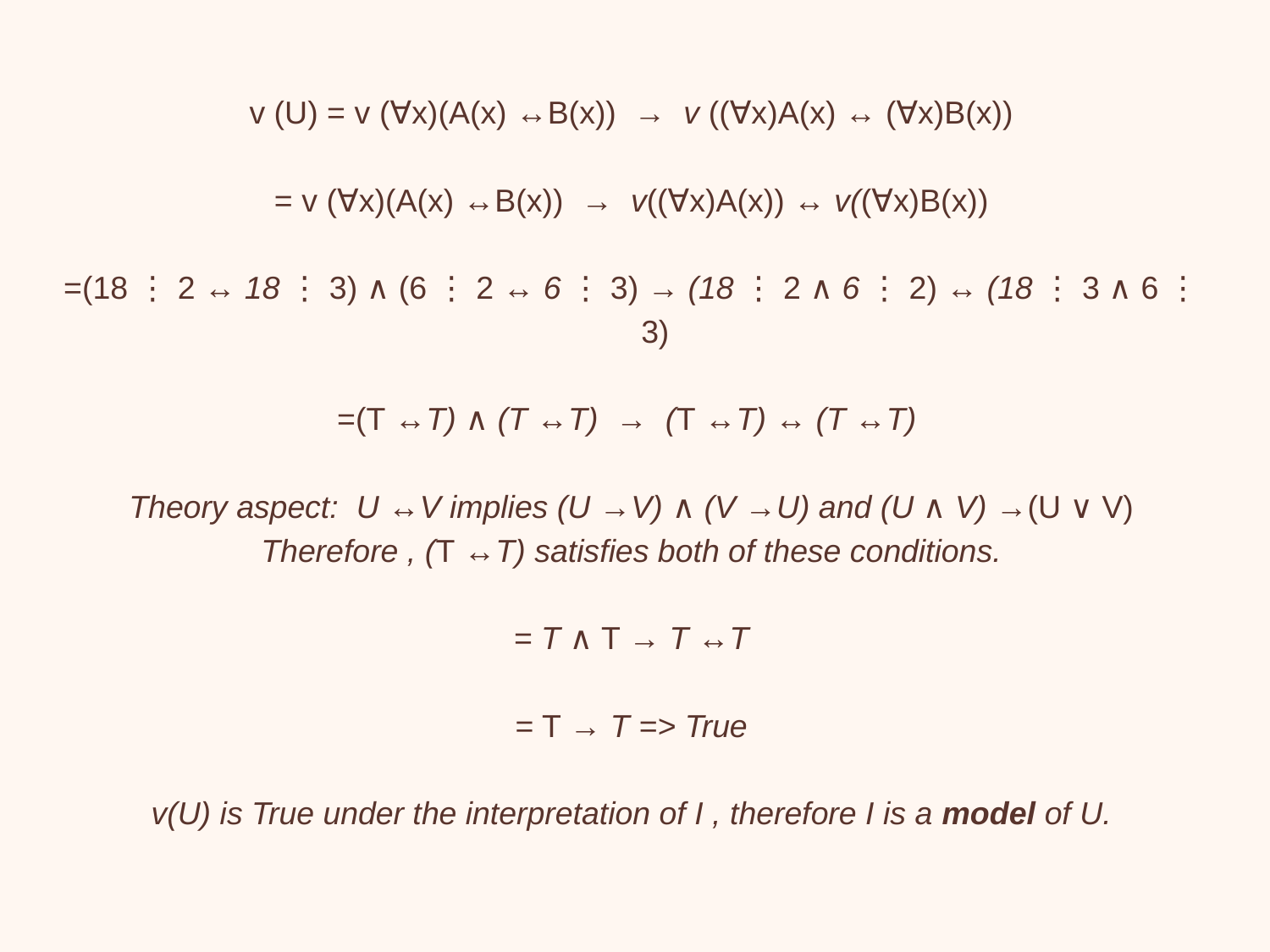

v (U) = v (∀x)(A(x) ↔B(x))  →  v ((∀x)A(x) ↔ (∀x)B(x))

= v (∀x)(A(x) ↔B(x))  →  v((∀x)A(x)) ↔ v((∀x)B(x))

=(18 ⋮ 2 ↔ 18 ⋮ 3) ∧ (6 ⋮ 2 ↔ 6 ⋮ 3) → (18 ⋮ 2 ∧ 6 ⋮ 2) ↔ (18 ⋮ 3 ∧ 6 ⋮ 3)

=(T ↔T) ∧ (T ↔T)  →  (T ↔T) ↔ (T ↔T)

Theory aspect:  U ↔V implies (U →V) ∧ (V →U) and (U ∧ V) →(U ∨ V)
Therefore , (T ↔T) satisfies both of these conditions.

= T ∧ T → T ↔T

= T → T => True

v(U) is True under the interpretation of I , therefore I is a model of U.